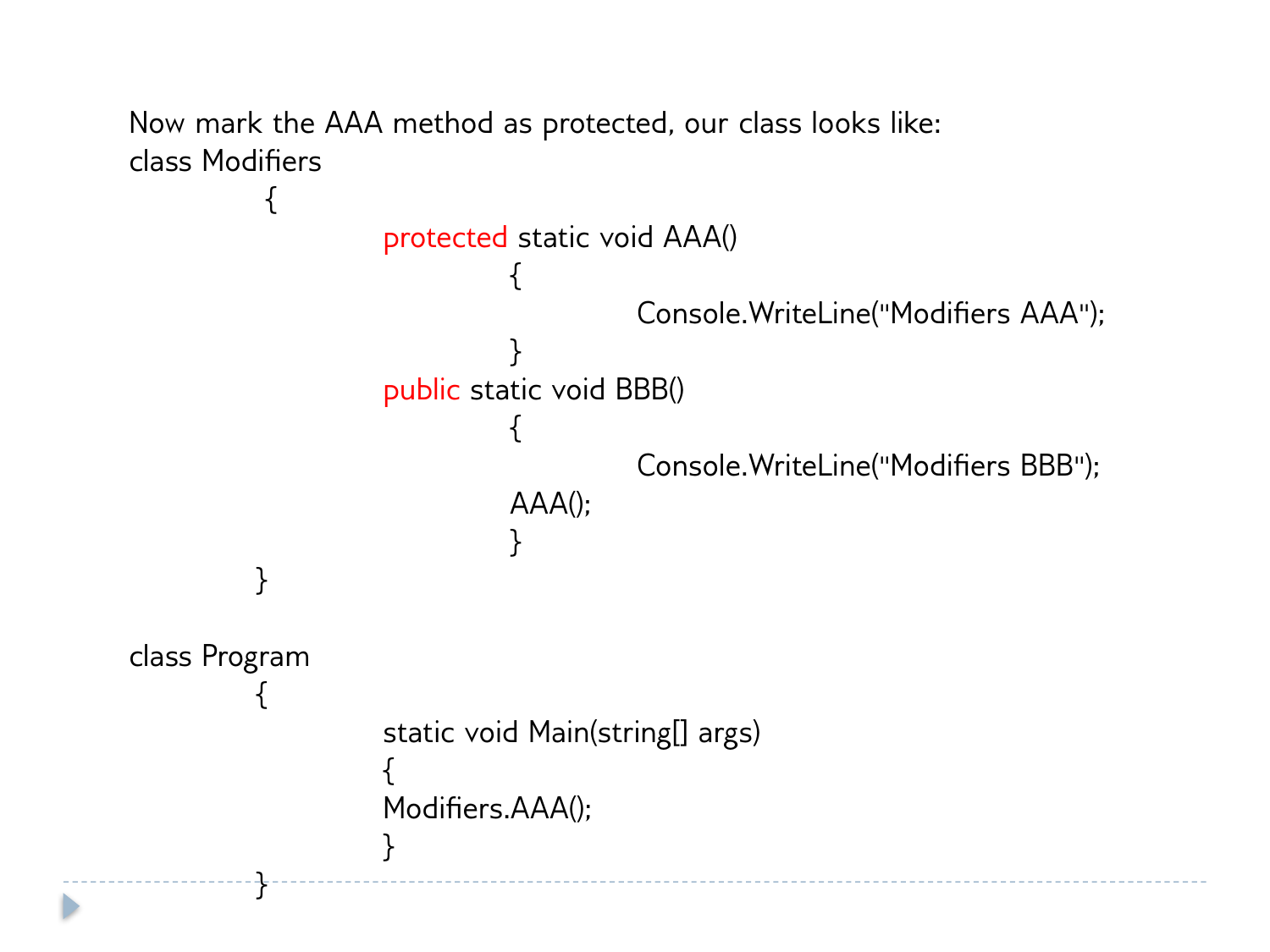

Now mark the AAA method as protected, our class looks like:
class Modifiers
	 {
		protected static void AAA()
			{
				Console.WriteLine("Modifiers AAA");
			}
		public static void BBB()
 			{
				Console.WriteLine("Modifiers BBB");
			AAA();
			}
	}

class Program
	{
		static void Main(string[] args)
		{
		Modifiers.AAA();
		}
 	}